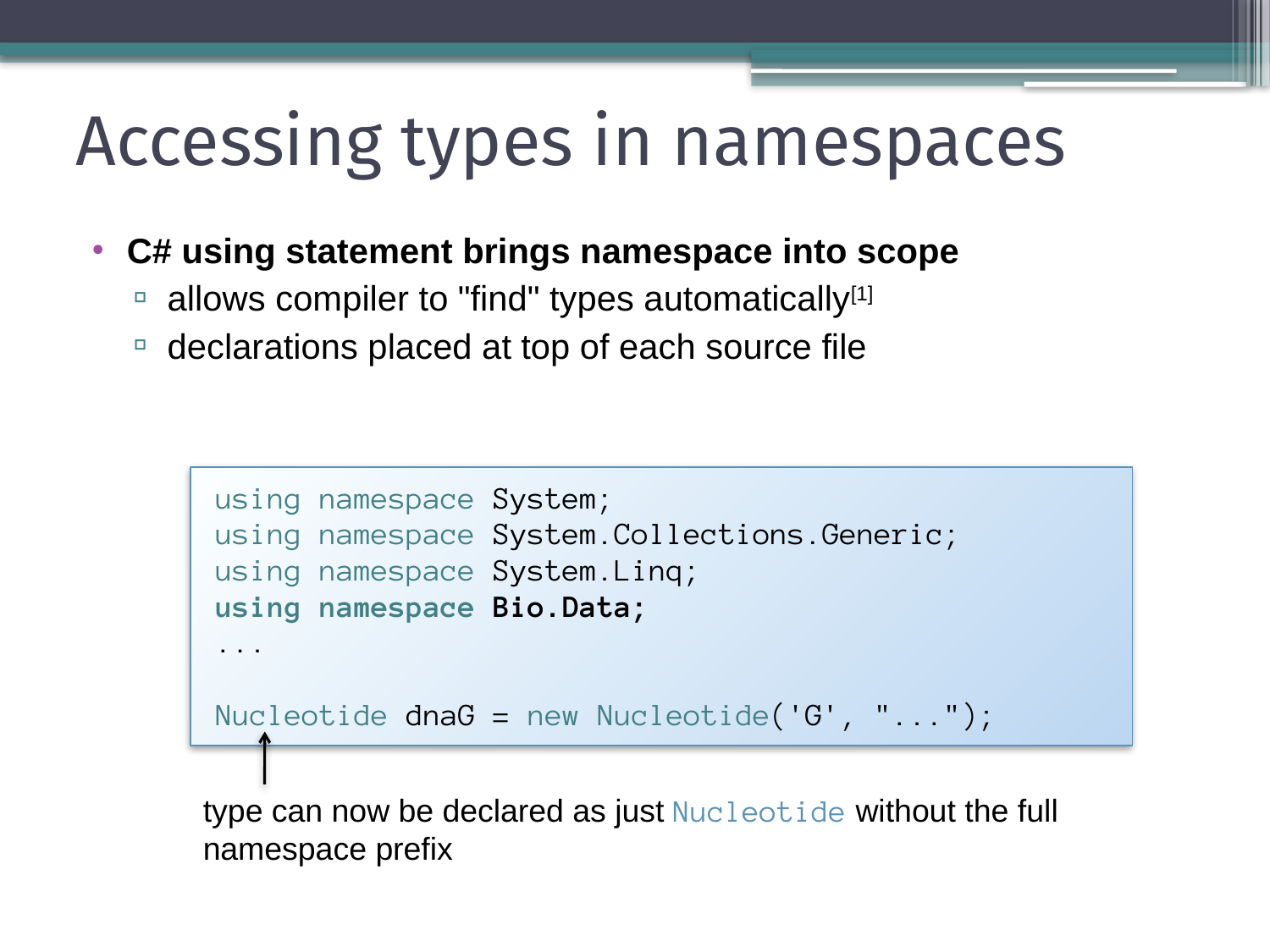

# Accessing types in namespaces
C# using statement brings namespace into scope
allows compiler to "find" types automatically[1]
declarations placed at top of each source file

using namespace System;
using namespace System.Collections.Generic;
using namespace System.Linq;
using namespace Bio.Data;
...

Nucleotide dnaG = new Nucleotide('G', "...");
type can now be declared as just Nucleotide without the full namespace prefix